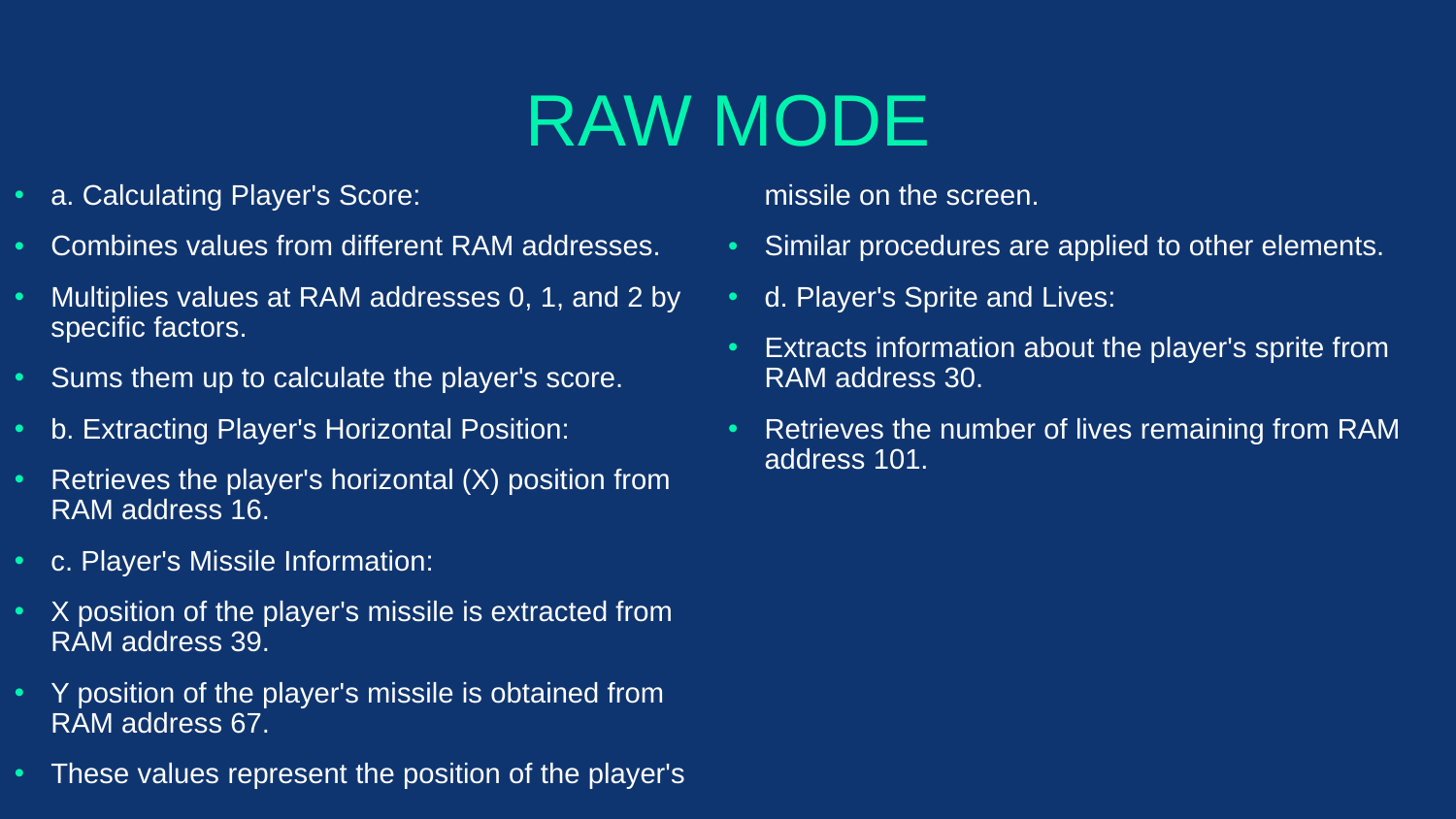

# RAW MODE
a. Calculating Player's Score:
Combines values from different RAM addresses.
Multiplies values at RAM addresses 0, 1, and 2 by specific factors.
Sums them up to calculate the player's score.
b. Extracting Player's Horizontal Position:
Retrieves the player's horizontal (X) position from RAM address 16.
c. Player's Missile Information:
X position of the player's missile is extracted from RAM address 39.
Y position of the player's missile is obtained from RAM address 67.
These values represent the position of the player's missile on the screen.
Similar procedures are applied to other elements.
d. Player's Sprite and Lives:
Extracts information about the player's sprite from RAM address 30.
Retrieves the number of lives remaining from RAM address 101.